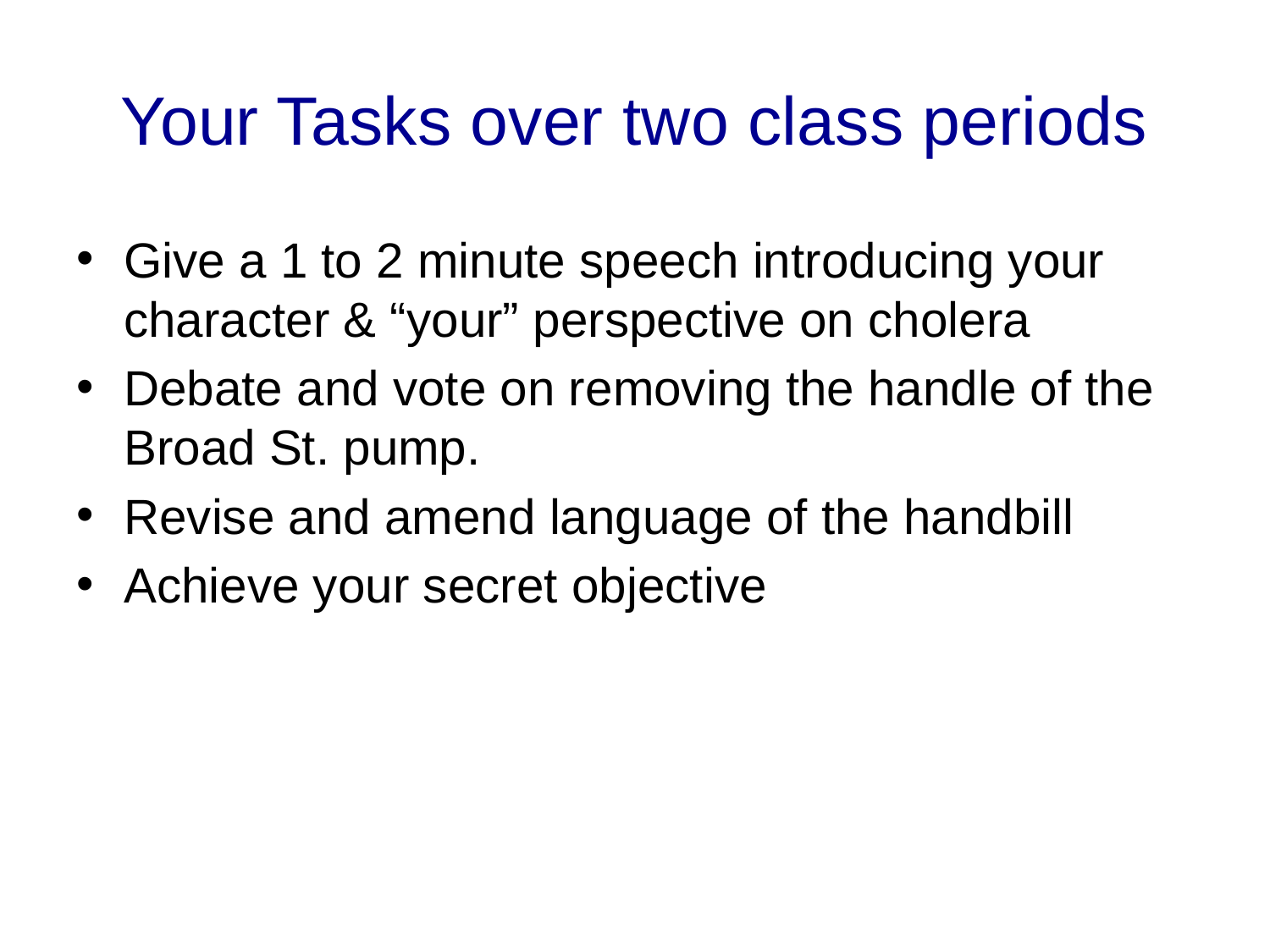

# Your Tasks over two class periods
Give a 1 to 2 minute speech introducing your character & “your” perspective on cholera
Debate and vote on removing the handle of the Broad St. pump.
Revise and amend language of the handbill
Achieve your secret objective